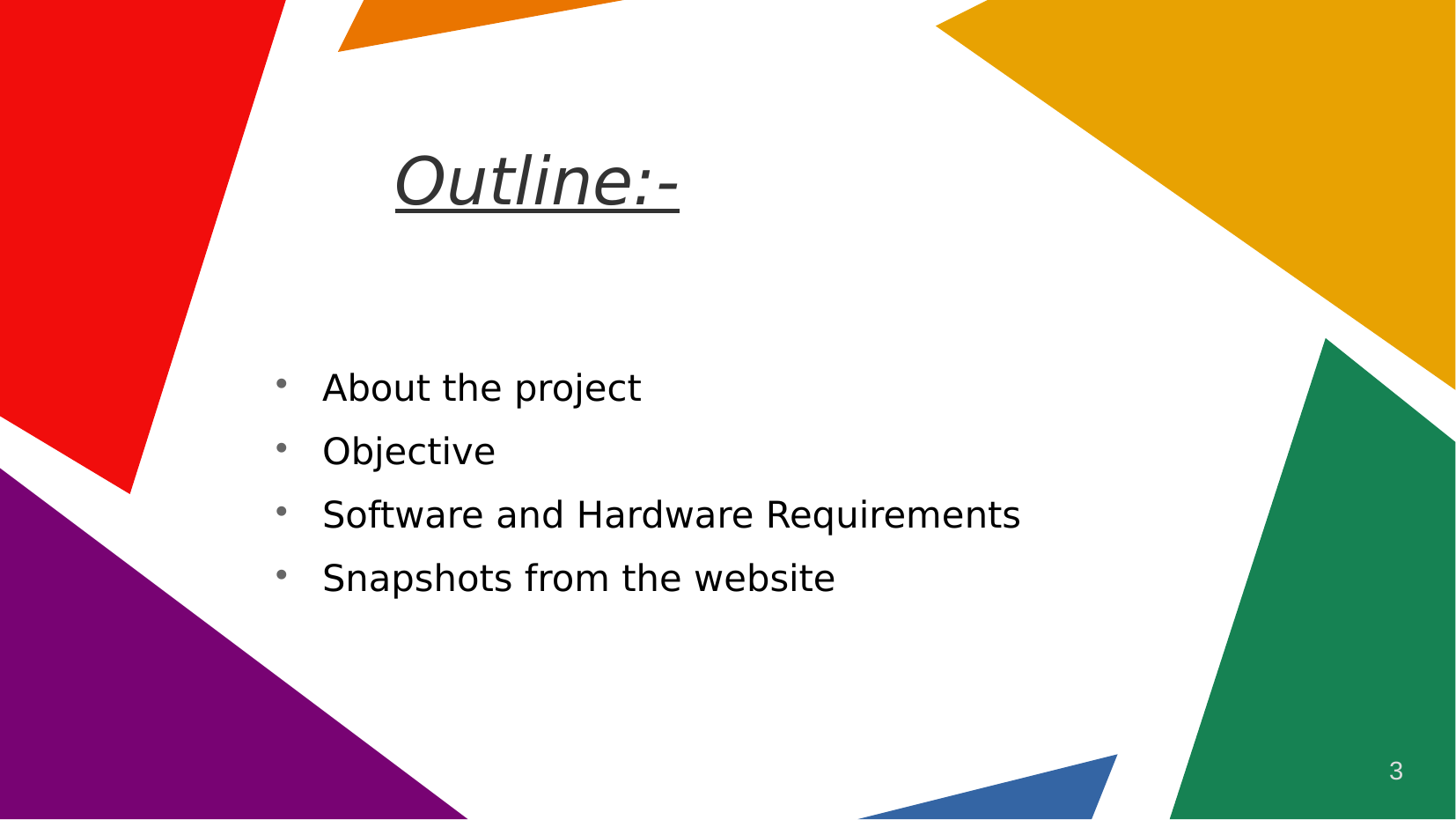

# Outline:-
About the project
Objective
Software and Hardware Requirements
Snapshots from the website

3